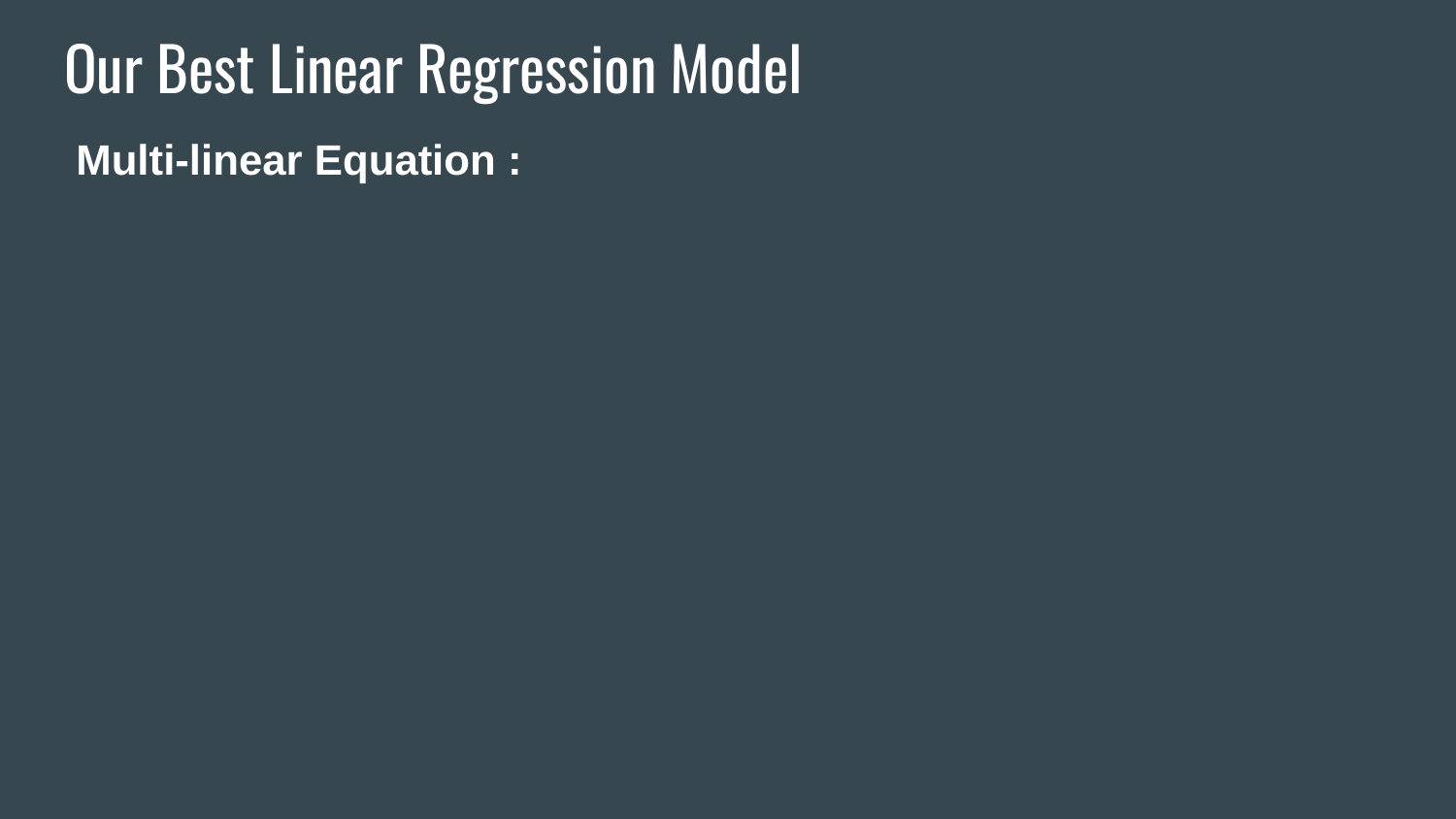

# Our Best Linear Regression Model
Multi-linear Equation :